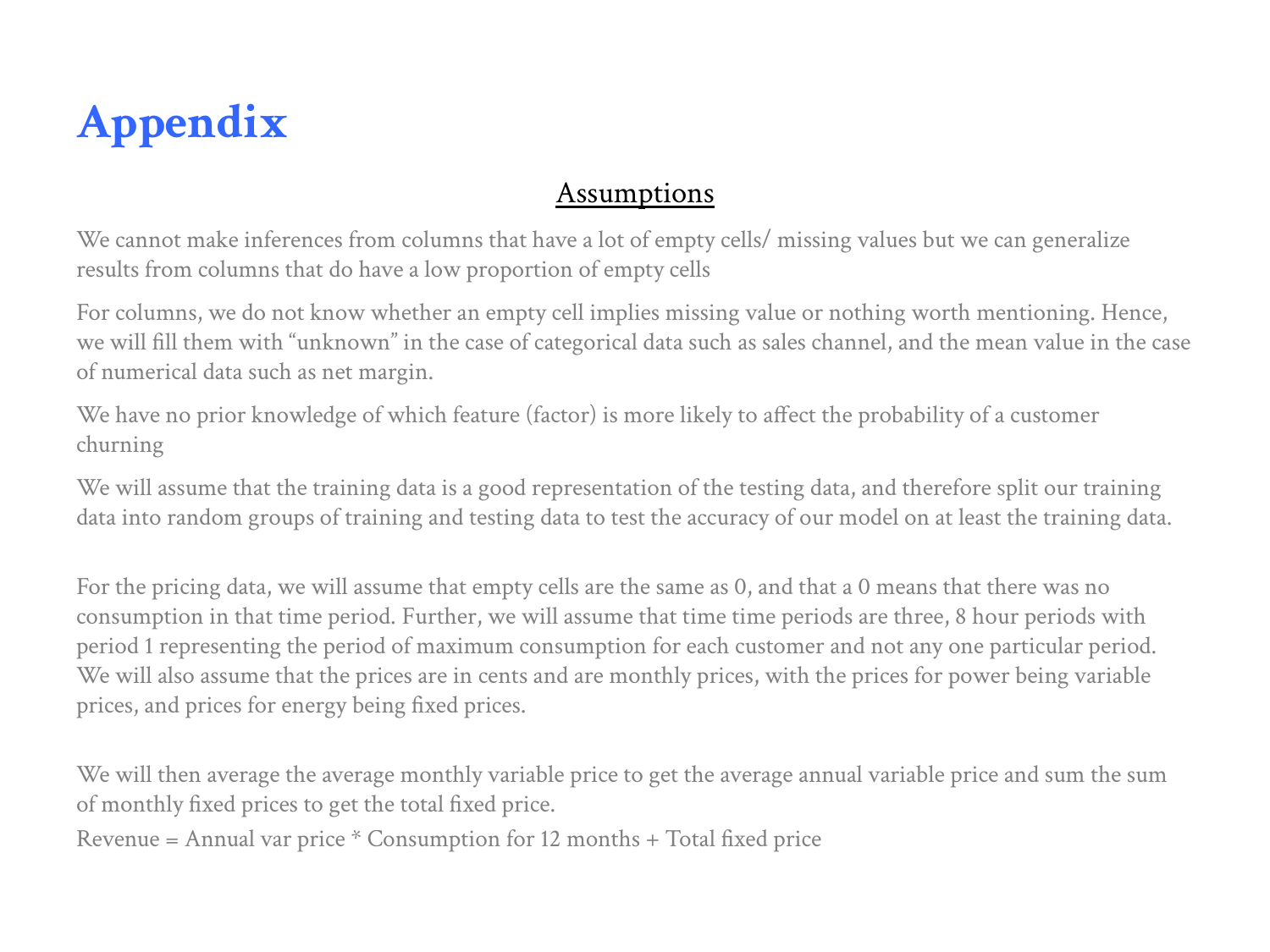

# Appendix
Assumptions

We cannot make inferences from columns that have a lot of empty cells/ missing values but we can generalize results from columns that do have a low proportion of empty cells

For columns, we do not know whether an empty cell implies missing value or nothing worth mentioning. Hence, we will fill them with “unknown” in the case of categorical data such as sales channel, and the mean value in the case of numerical data such as net margin.

We have no prior knowledge of which feature (factor) is more likely to affect the probability of a customer churning

We will assume that the training data is a good representation of the testing data, and therefore split our training data into random groups of training and testing data to test the accuracy of our model on at least the training data.

For the pricing data, we will assume that empty cells are the same as 0, and that a 0 means that there was no consumption in that time period. Further, we will assume that time time periods are three, 8 hour periods with period 1 representing the period of maximum consumption for each customer and not any one particular period. We will also assume that the prices are in cents and are monthly prices, with the prices for power being variable prices, and prices for energy being fixed prices.

We will then average the average monthly variable price to get the average annual variable price and sum the sum of monthly fixed prices to get the total fixed price.
Revenue = Annual var price * Consumption for 12 months + Total fixed price